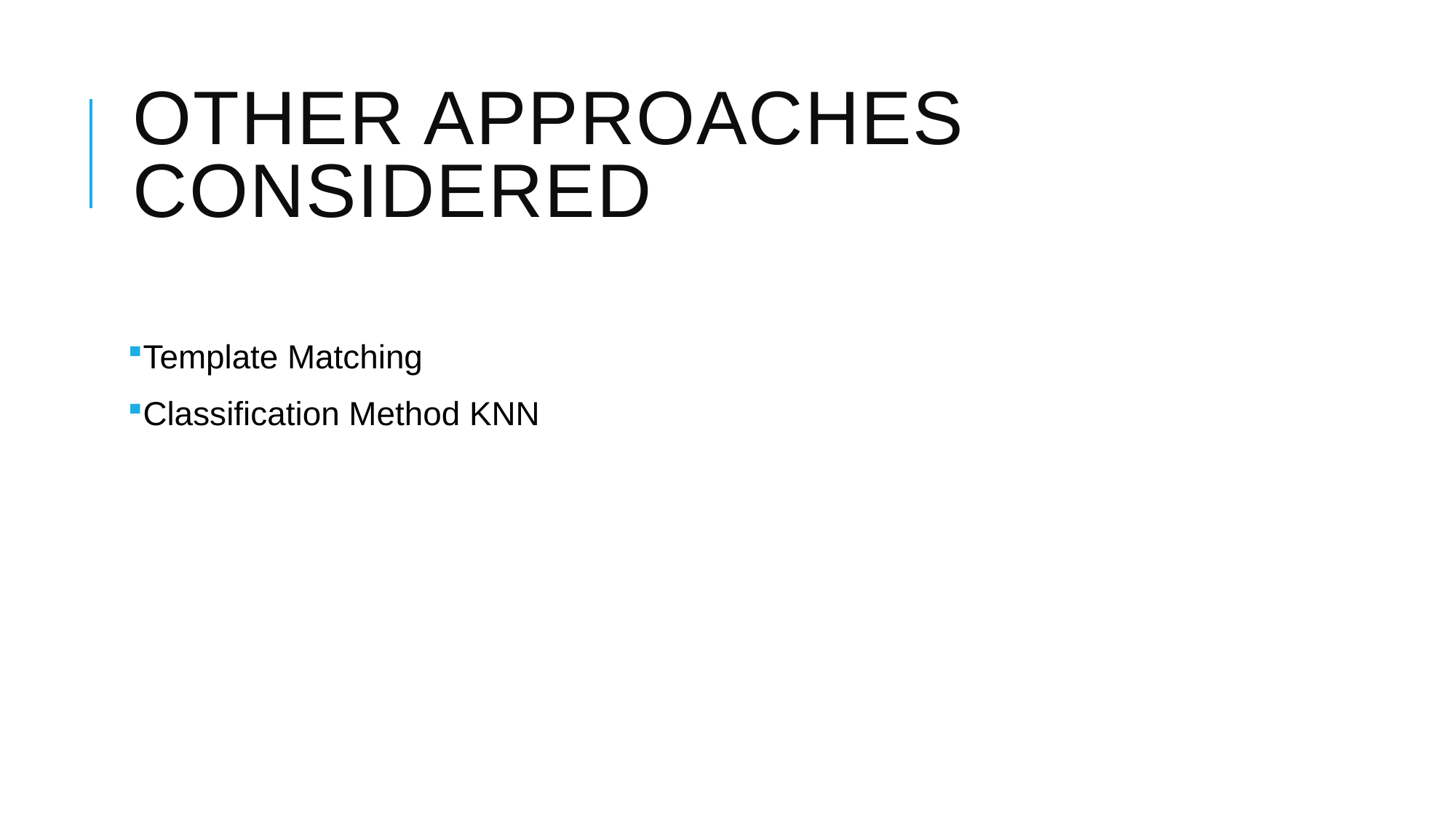

# OTHER ApproacheS CONSIDERED

Template Matching
Classification Method KNN